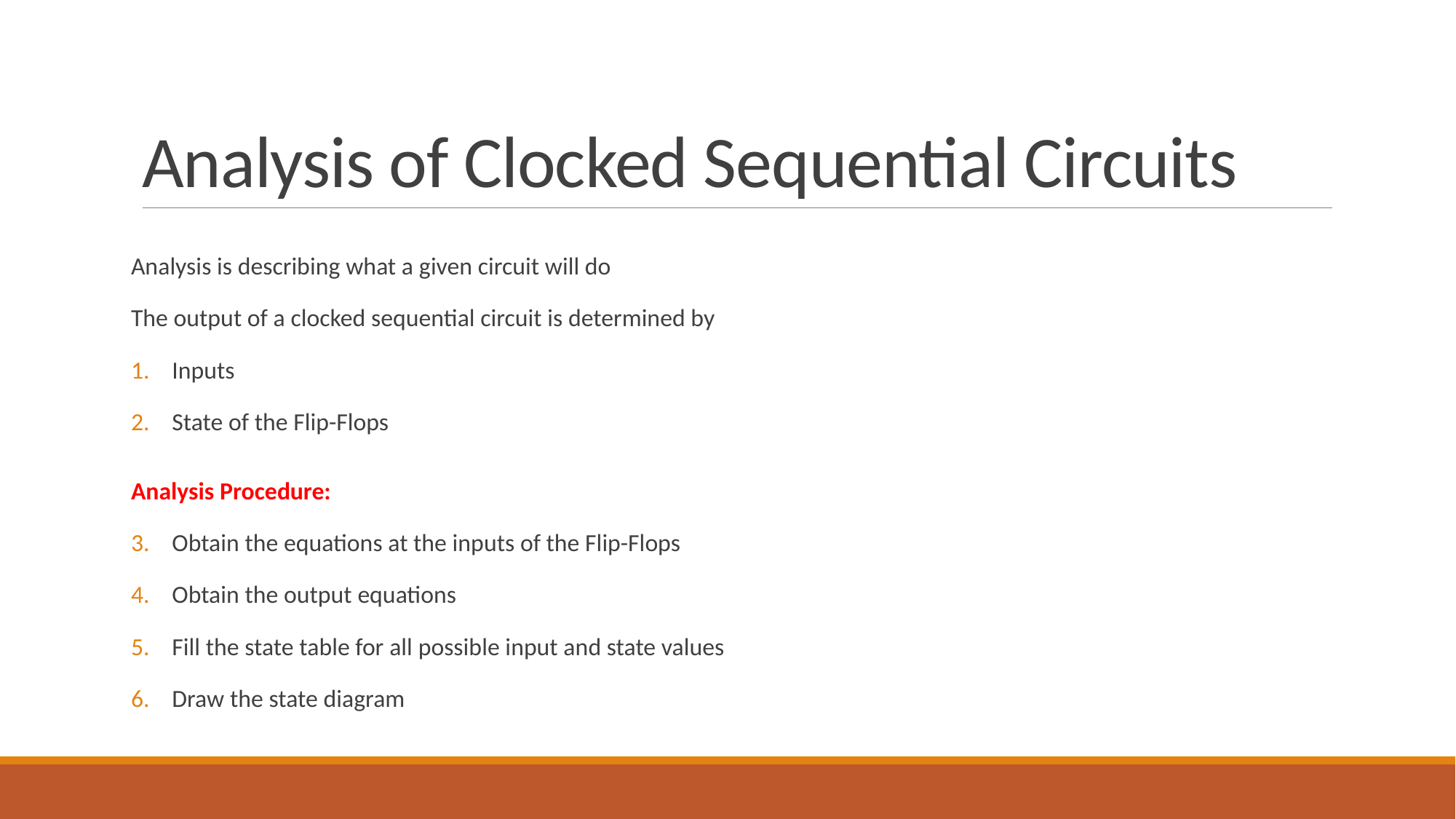

# Analysis of Clocked Sequential Circuits
Analysis is describing what a given circuit will do
The output of a clocked sequential circuit is determined by
Inputs
State of the Flip-Flops
Analysis Procedure:
Obtain the equations at the inputs of the Flip-Flops
Obtain the output equations
Fill the state table for all possible input and state values
Draw the state diagram